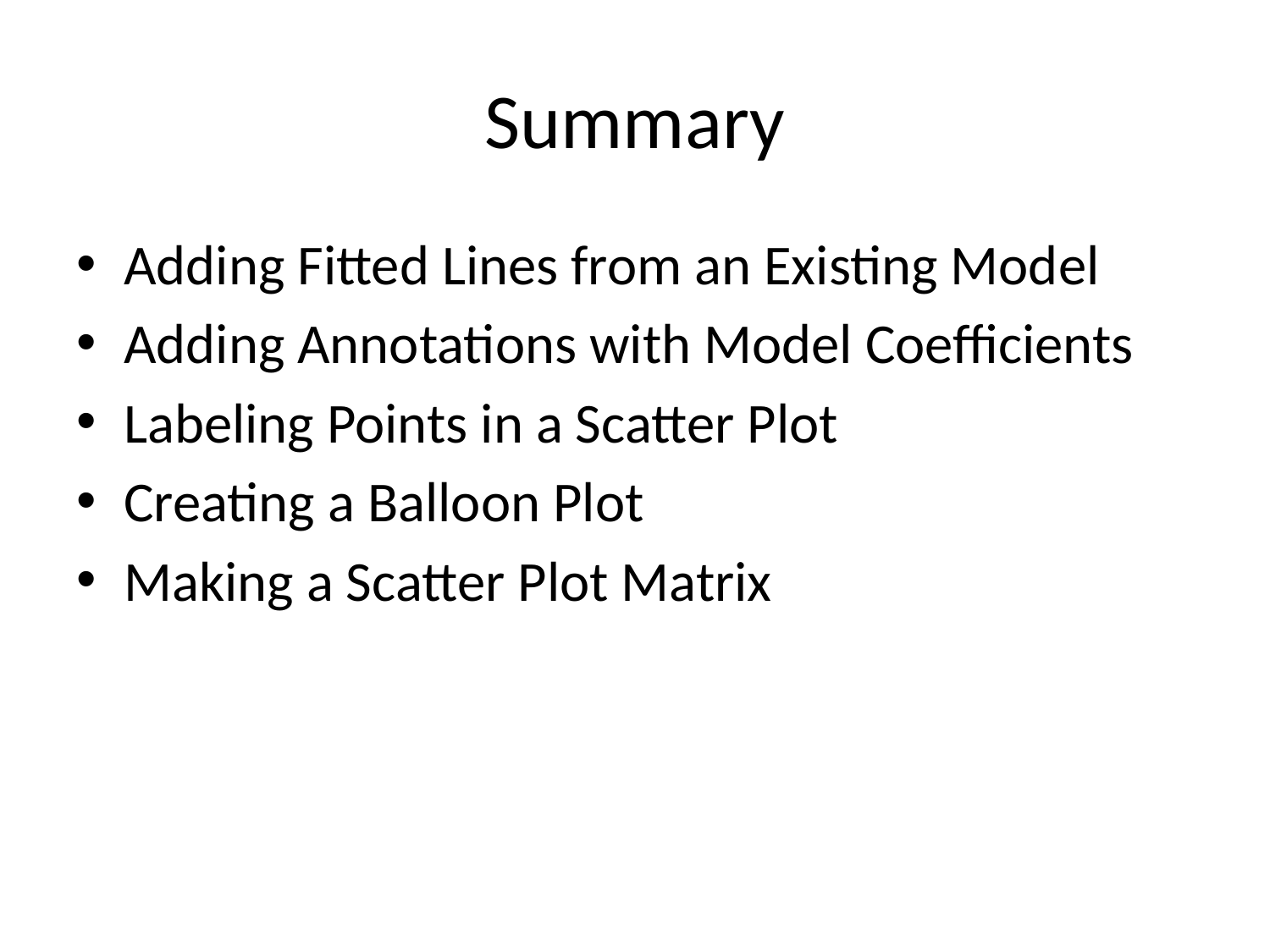

# Summary
Adding Fitted Lines from an Existing Model
Adding Annotations with Model Coefficients
Labeling Points in a Scatter Plot
Creating a Balloon Plot
Making a Scatter Plot Matrix